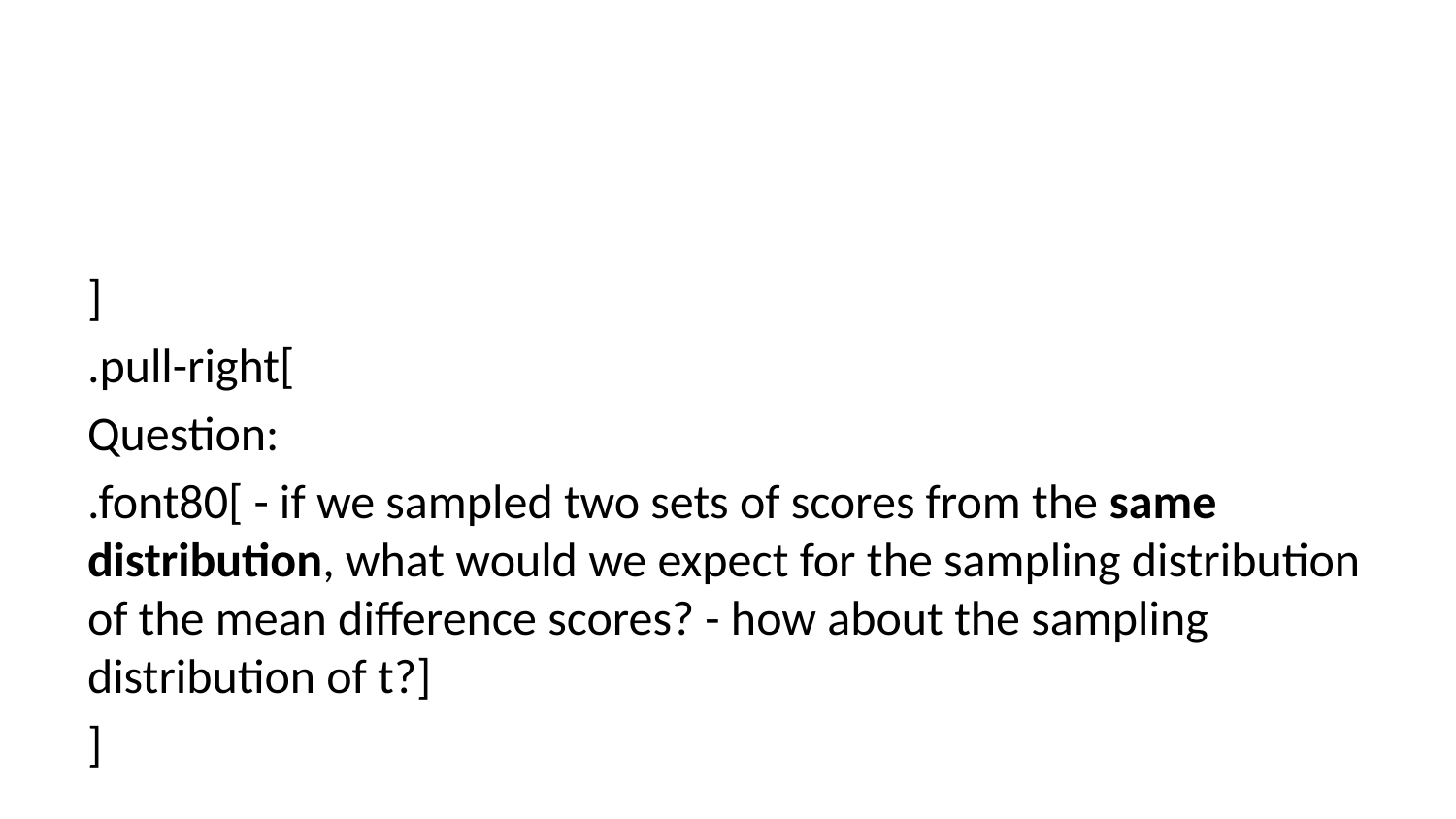

]
.pull-right[
Question:
.font80[ - if we sampled two sets of scores from the same distribution, what would we expect for the sampling distribution of the mean difference scores? - how about the sampling distribution of t?]
]